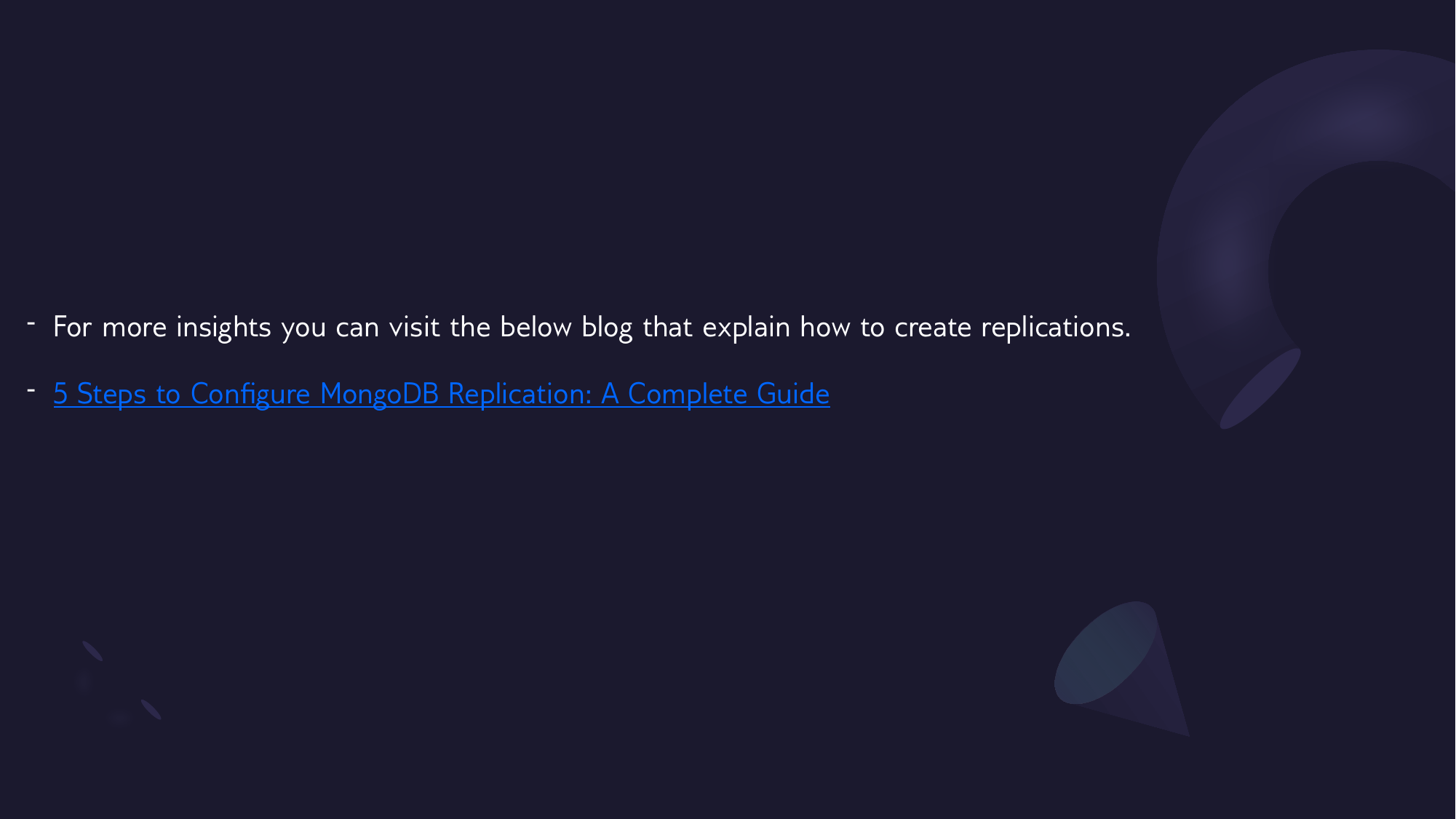

For more insights you can visit the below blog that explain how to create replications.
5 Steps to Configure MongoDB Replication: A Complete Guide